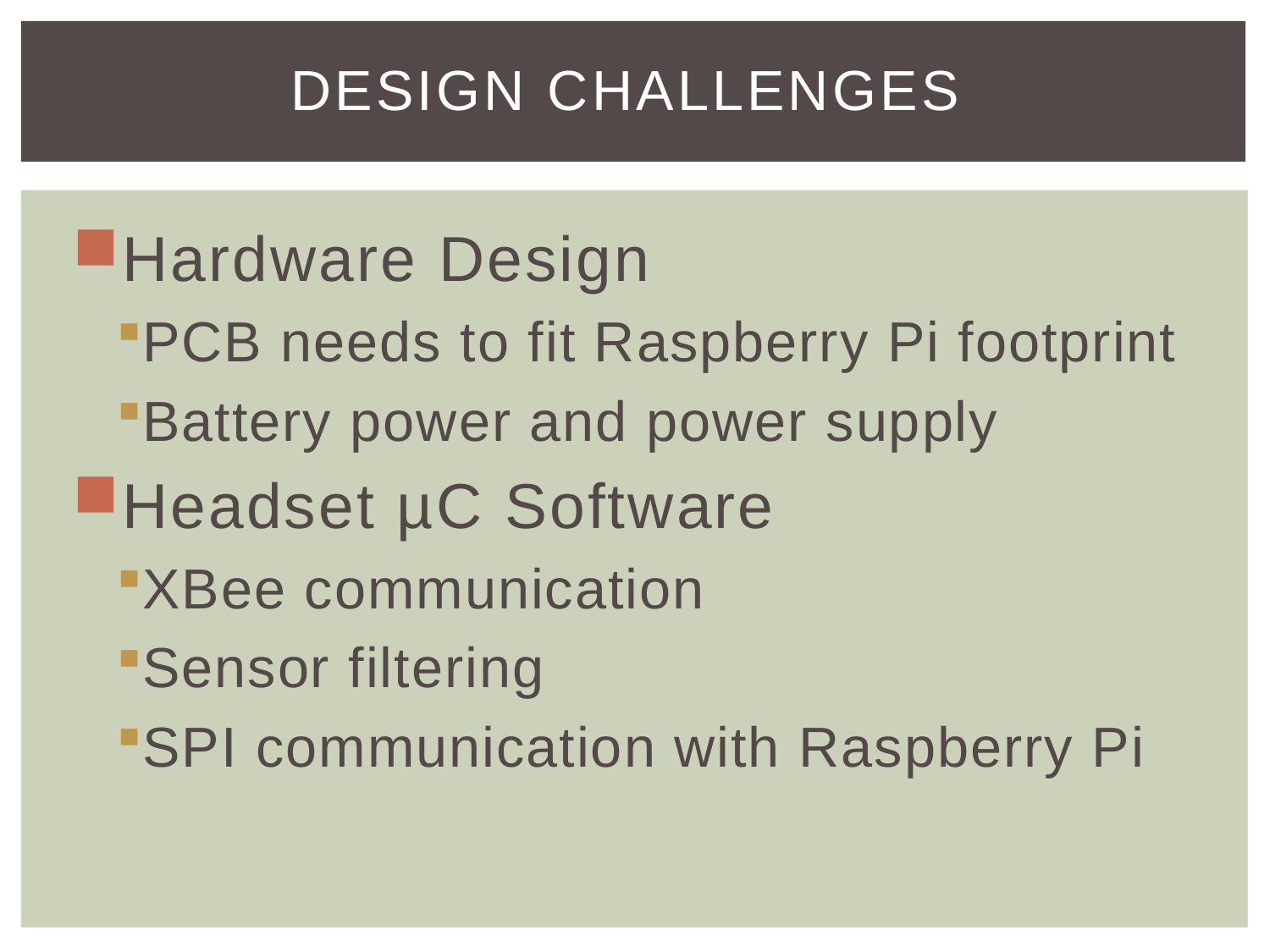

# Design Challenges
Hardware Design
PCB needs to fit Raspberry Pi footprint
Battery power and power supply
Headset µC Software
XBee communication
Sensor filtering
SPI communication with Raspberry Pi